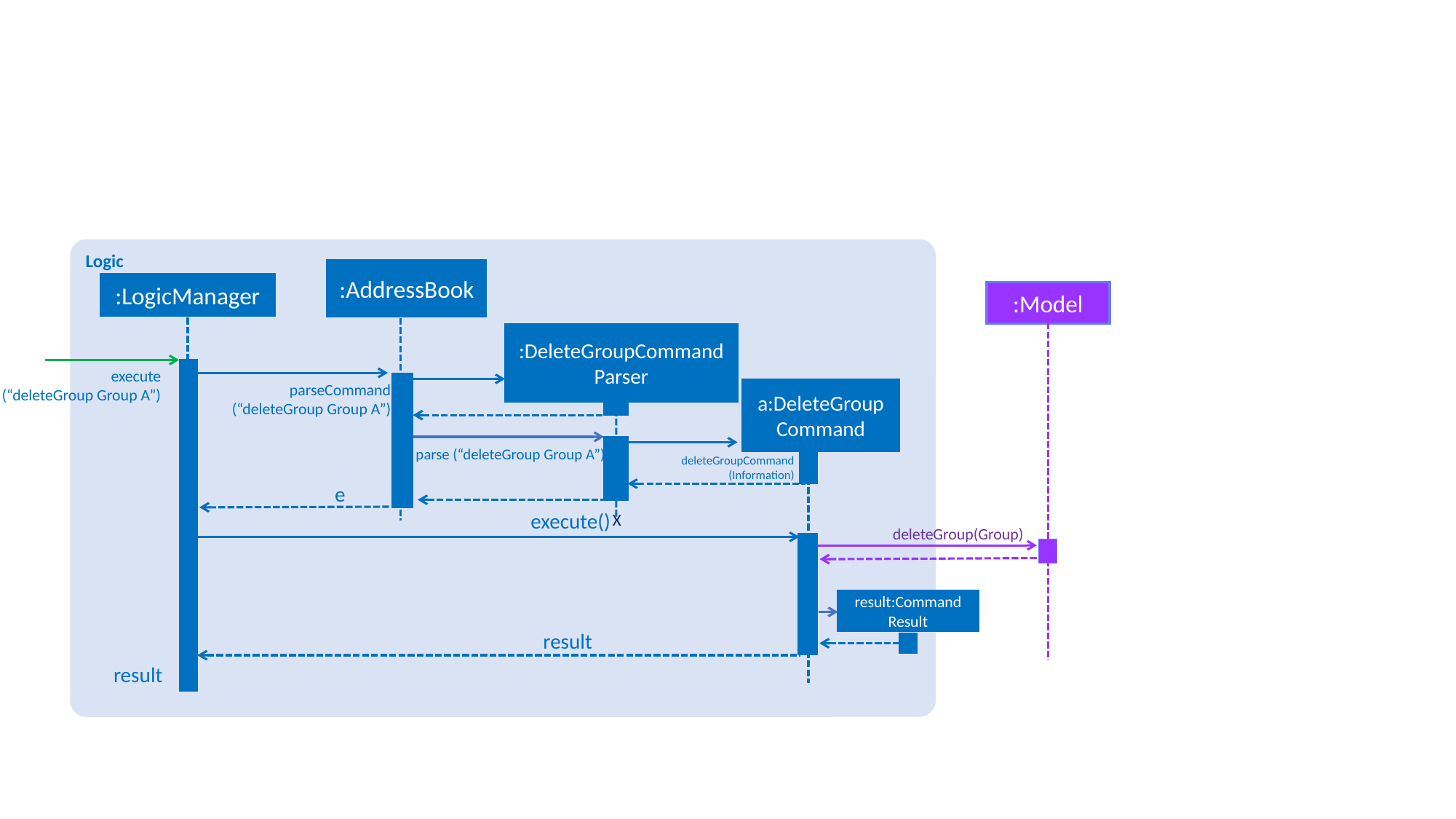

Logic
:AddressBook
:LogicManager
:Model
:DeleteGroupCommand
Parser

execute
(“deleteGroup Group A”)

parseCommand
(“deleteGroup Group A”)
a:DeleteGroup
Command

parse (“deleteGroup Group A”)

deleteGroupCommand
(Information)

e
X
execute()
deleteGroup(Group)

result:Command Result
result

result